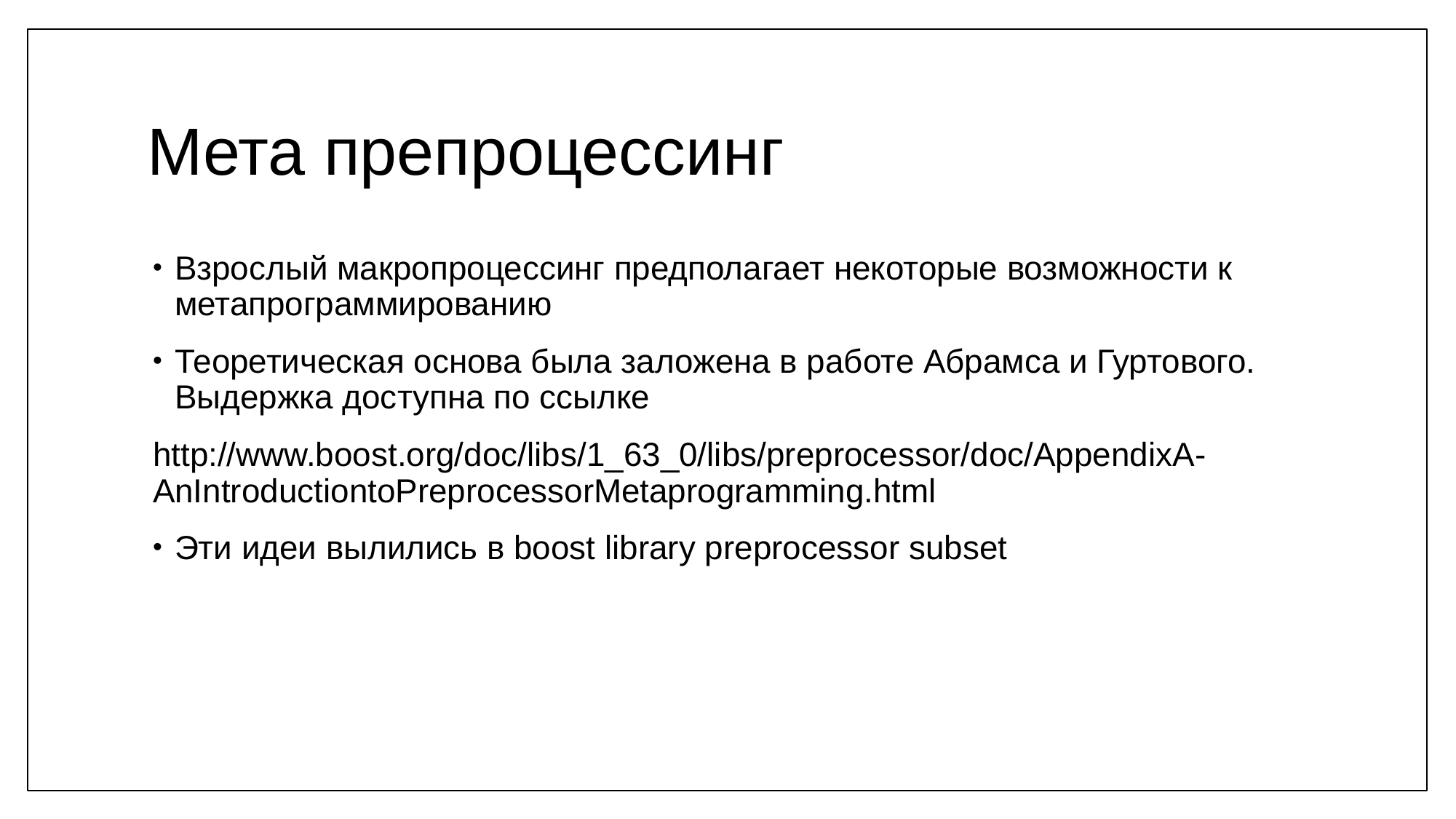

# Мета препроцессинг
Взрослый макропроцессинг предполагает некоторые возможности к метапрограммированию
Теоретическая основа была заложена в работе Абрамса и Гуртового. Выдержка доступна по ссылке
http://www.boost.org/doc/libs/1_63_0/libs/preprocessor/doc/AppendixA-AnIntroductiontoPreprocessorMetaprogramming.html
Эти идеи вылились в boost library preprocessor subset